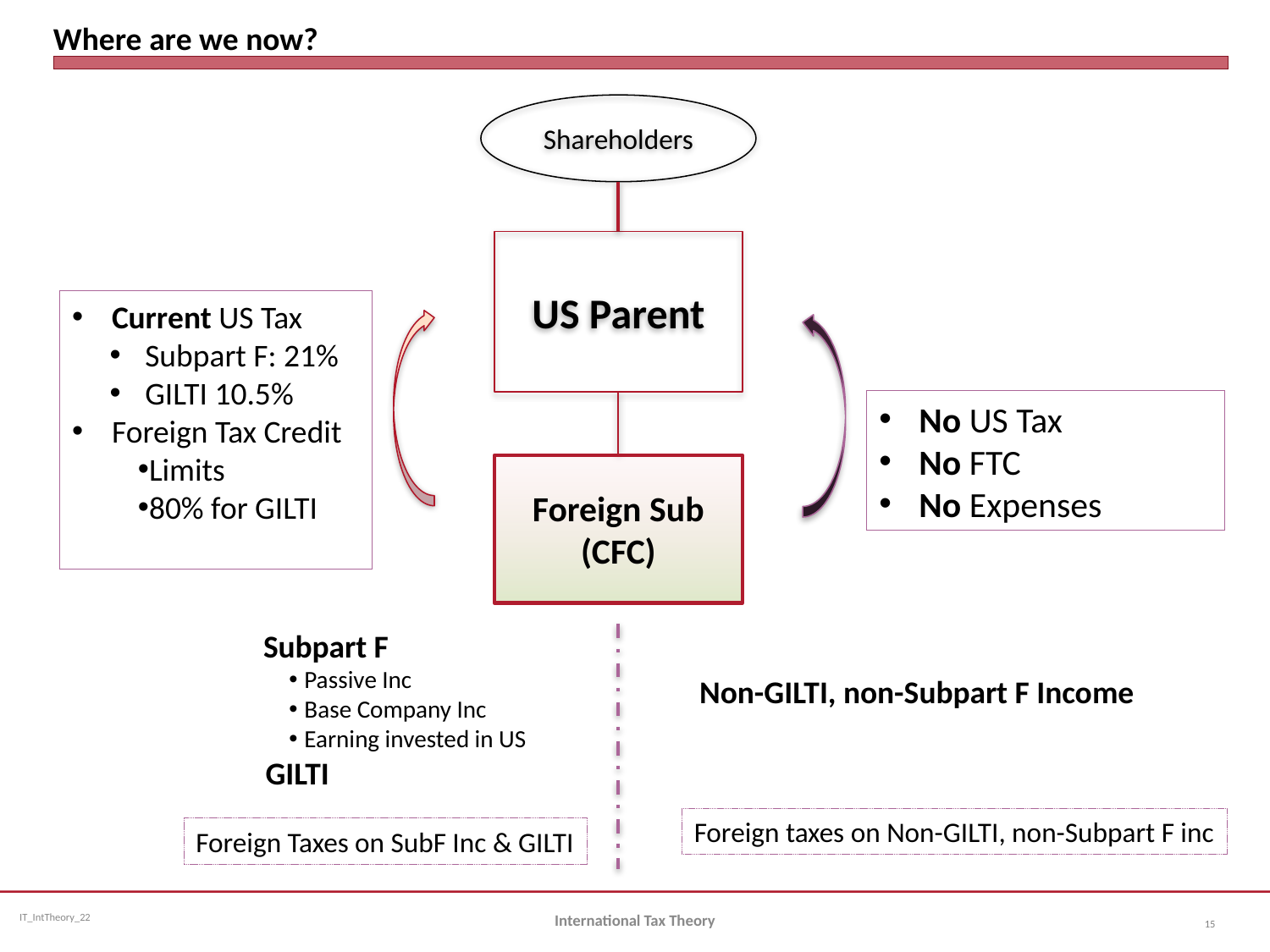

# Where are we now?
Shareholders
US Parent
Current US Tax
Subpart F: 21%
GILTI 10.5%
Foreign Tax Credit
Limits
80% for GILTI

No US Tax
No FTC
No Expenses
Foreign Sub
(CFC)
Subpart F
Passive Inc
Base Company Inc
Earning invested in US
GILTI

Non-GILTI, non-Subpart F Income
Foreign taxes on Non-GILTI, non-Subpart F inc
Foreign Taxes on SubF Inc & GILTI
International Tax Theory
15